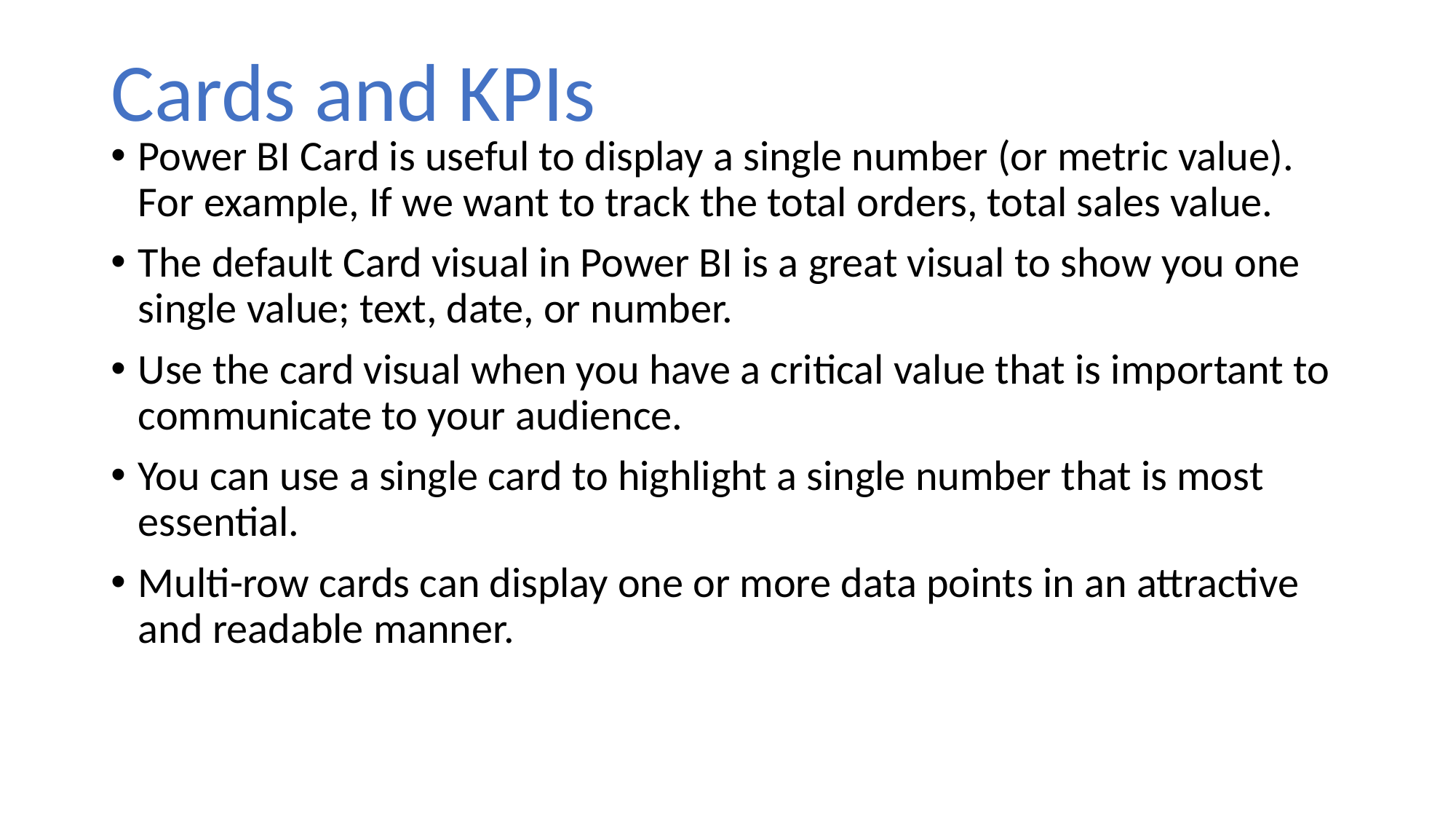

# Cards and KPIs
Power BI Card is useful to display a single number (or metric value). For example, If we want to track the total orders, total sales value.
The default Card visual in Power BI is a great visual to show you one single value; text, date, or number.
Use the card visual when you have a critical value that is important to communicate to your audience.
You can use a single card to highlight a single number that is most essential.
Multi-row cards can display one or more data points in an attractive and readable manner.